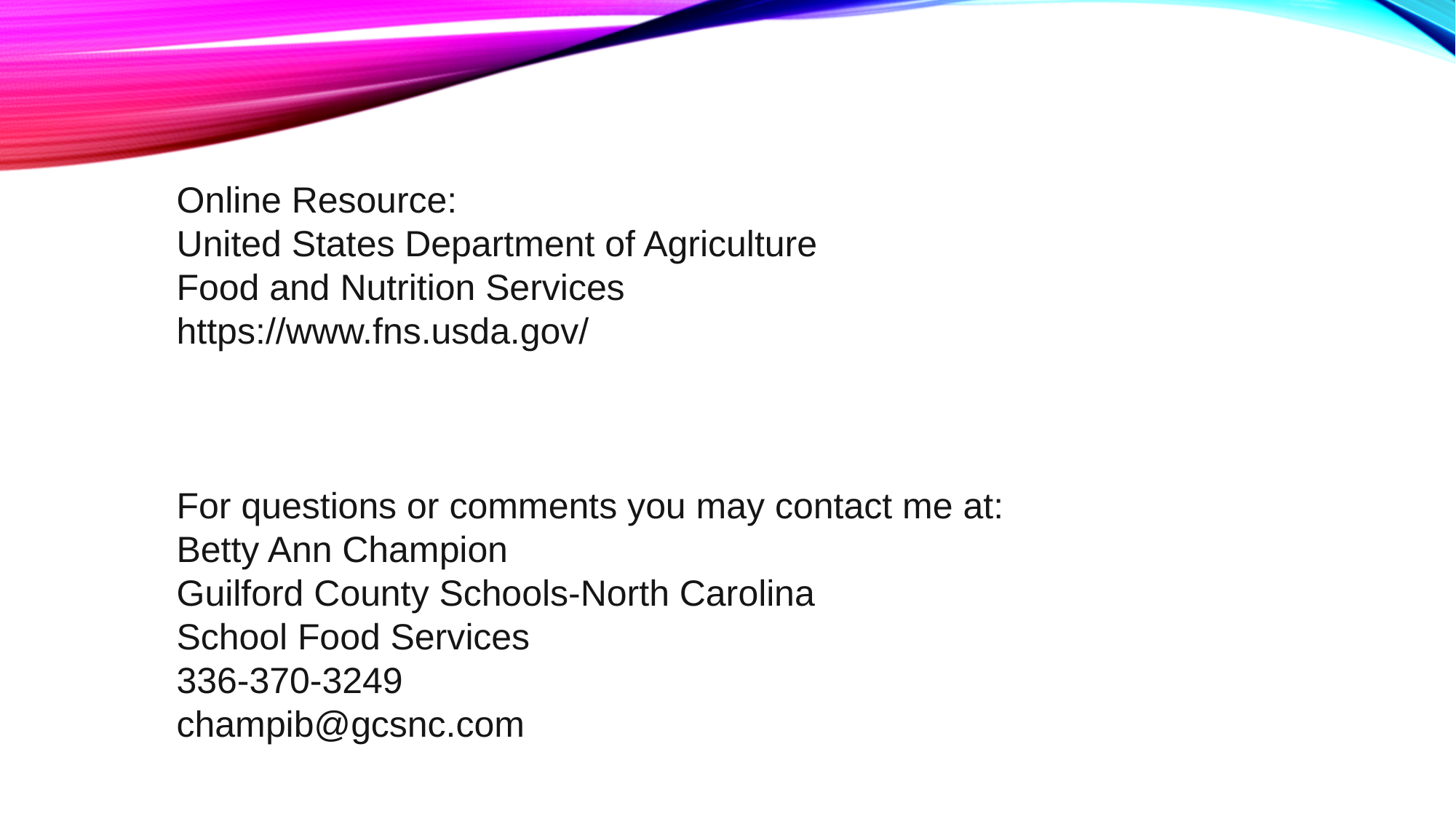

Online Resource:
United States Department of Agriculture
Food and Nutrition Services
https://www.fns.usda.gov/

For questions or comments you may contact me at:
Betty Ann Champion
Guilford County Schools-North Carolina
School Food Services
336-370-3249
champib@gcsnc.com